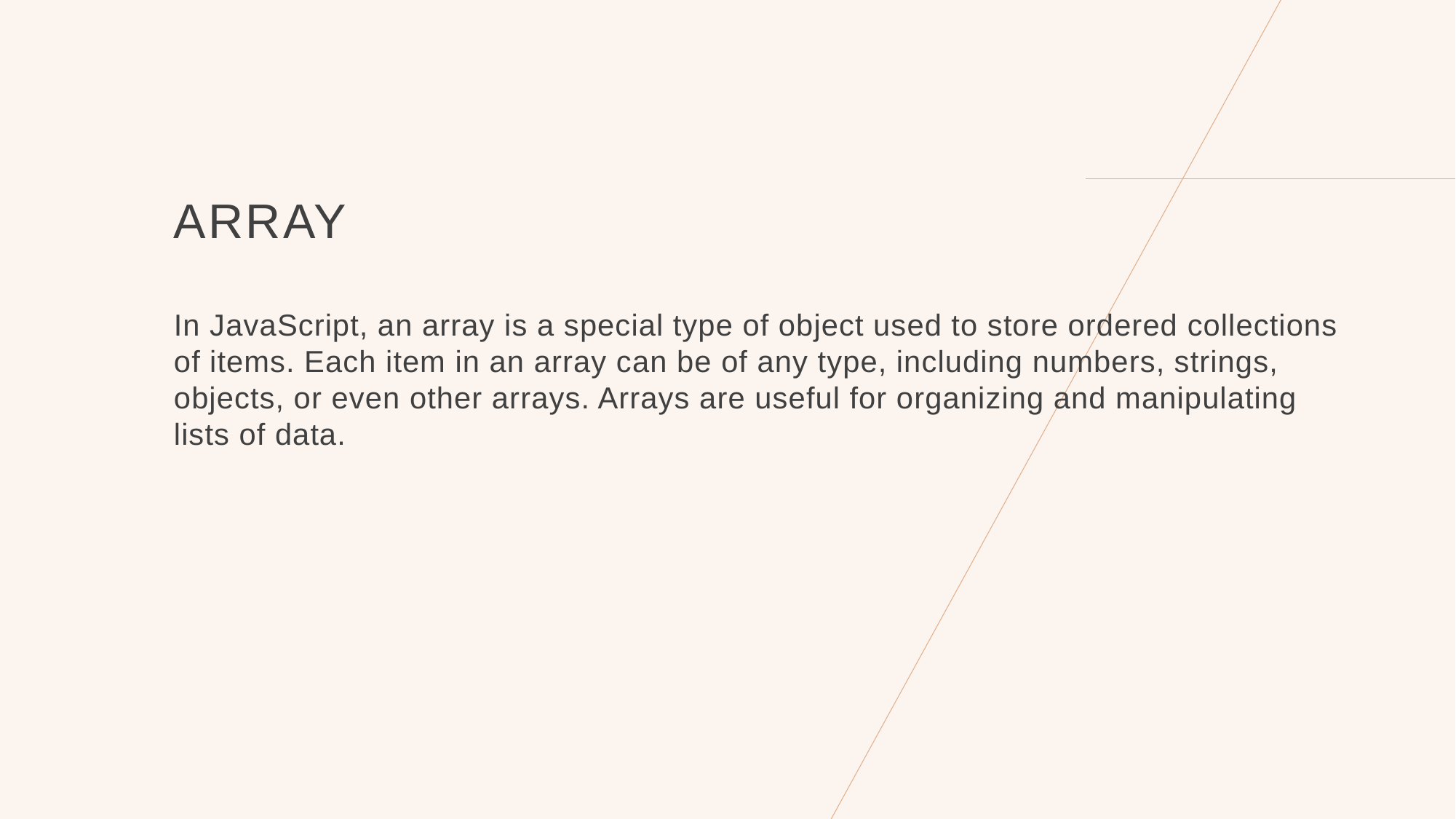

# Array
In JavaScript, an array is a special type of object used to store ordered collections of items. Each item in an array can be of any type, including numbers, strings, objects, or even other arrays. Arrays are useful for organizing and manipulating lists of data.